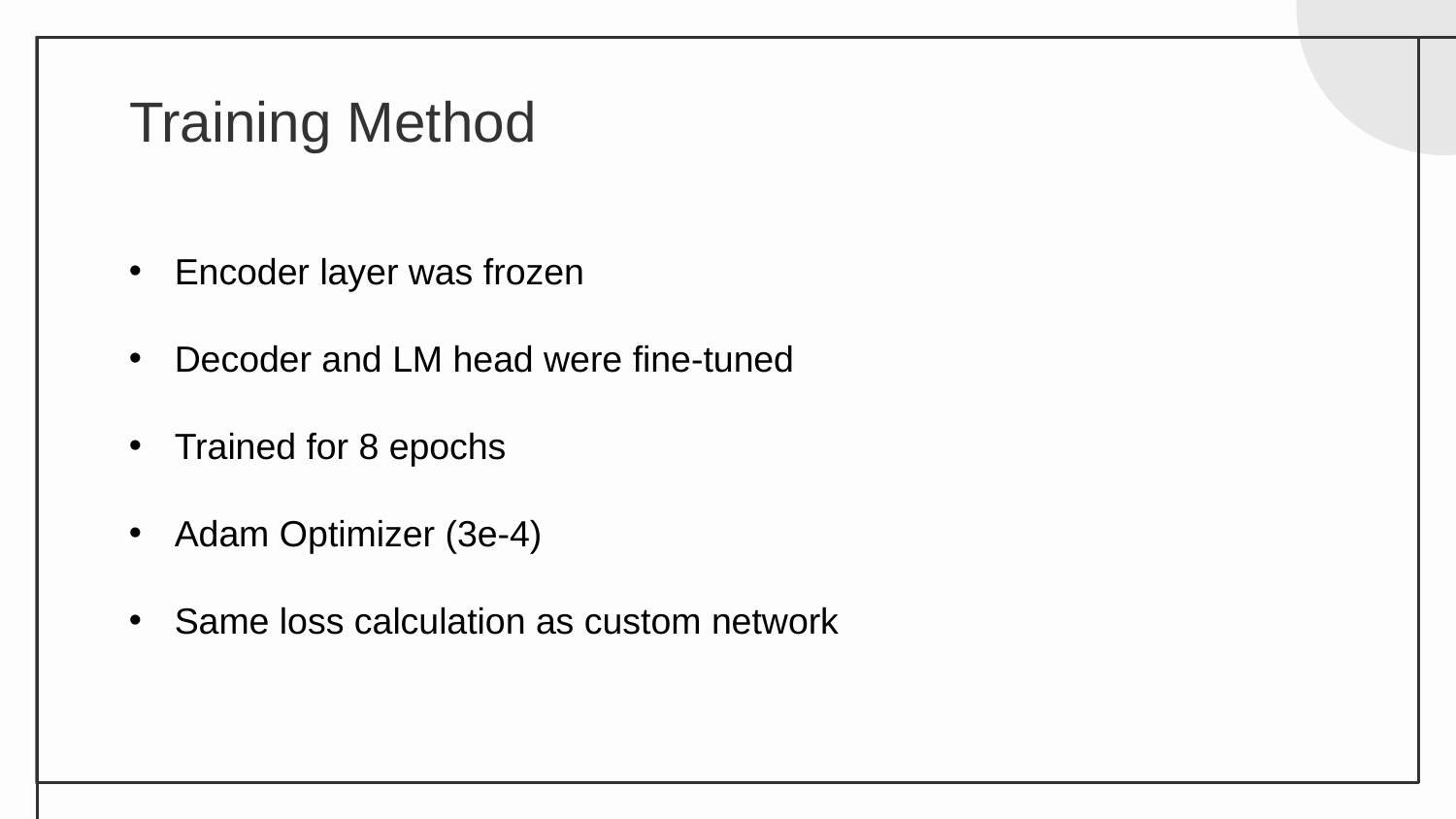

# Training Method
Encoder layer was frozen

Decoder and LM head were fine-tuned

Trained for 8 epochs

Adam Optimizer (3e-4)

Same loss calculation as custom network